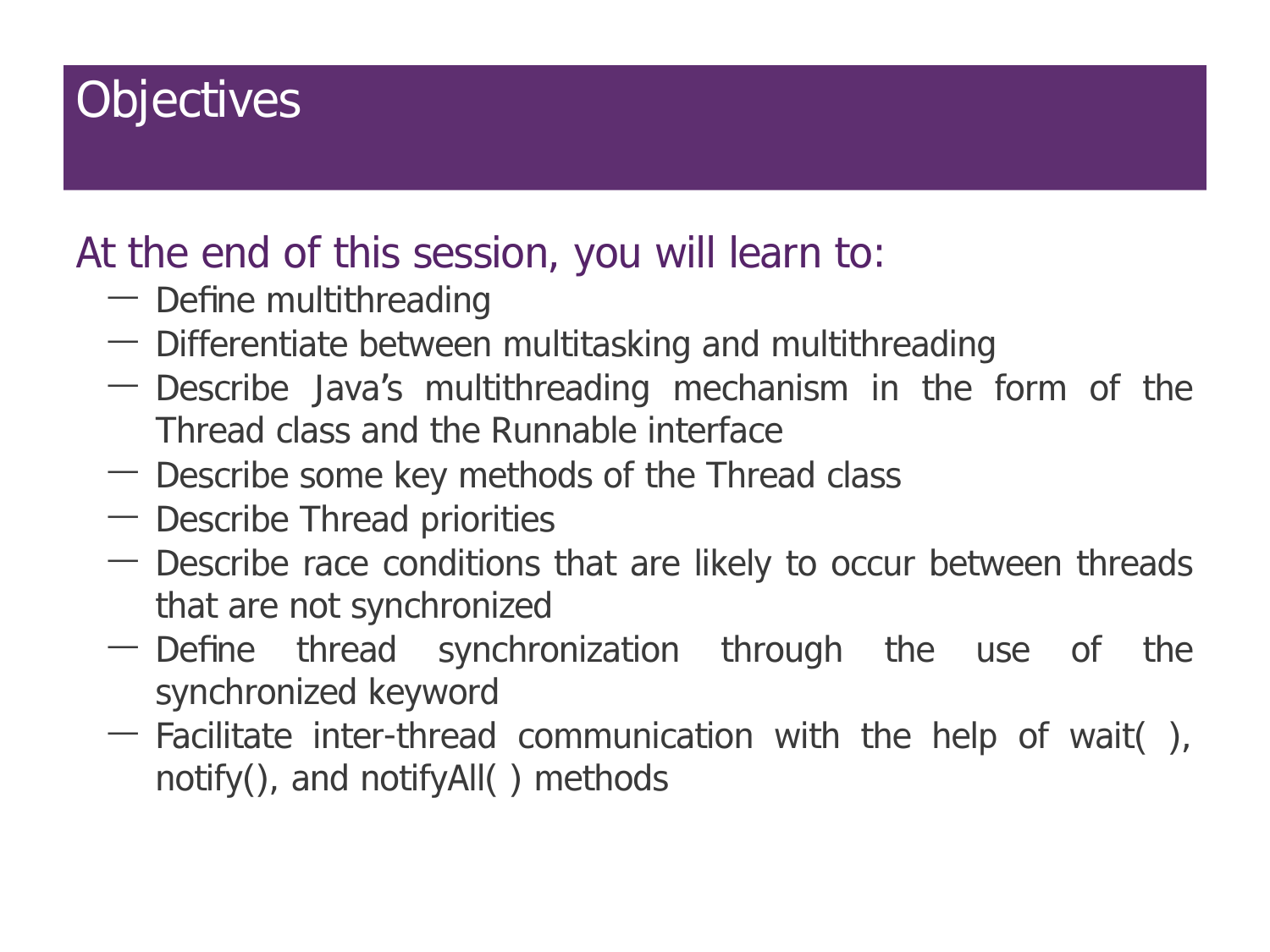

# Objectives
At the end of this session, you will learn to:
Define multithreading
Differentiate between multitasking and multithreading
Describe Java’s multithreading mechanism in the form of the Thread class and the Runnable interface
Describe some key methods of the Thread class
Describe Thread priorities
Describe race conditions that are likely to occur between threads that are not synchronized
Define thread synchronization through the use of the synchronized keyword
Facilitate inter-thread communication with the help of wait( ), notify(), and notifyAll( ) methods